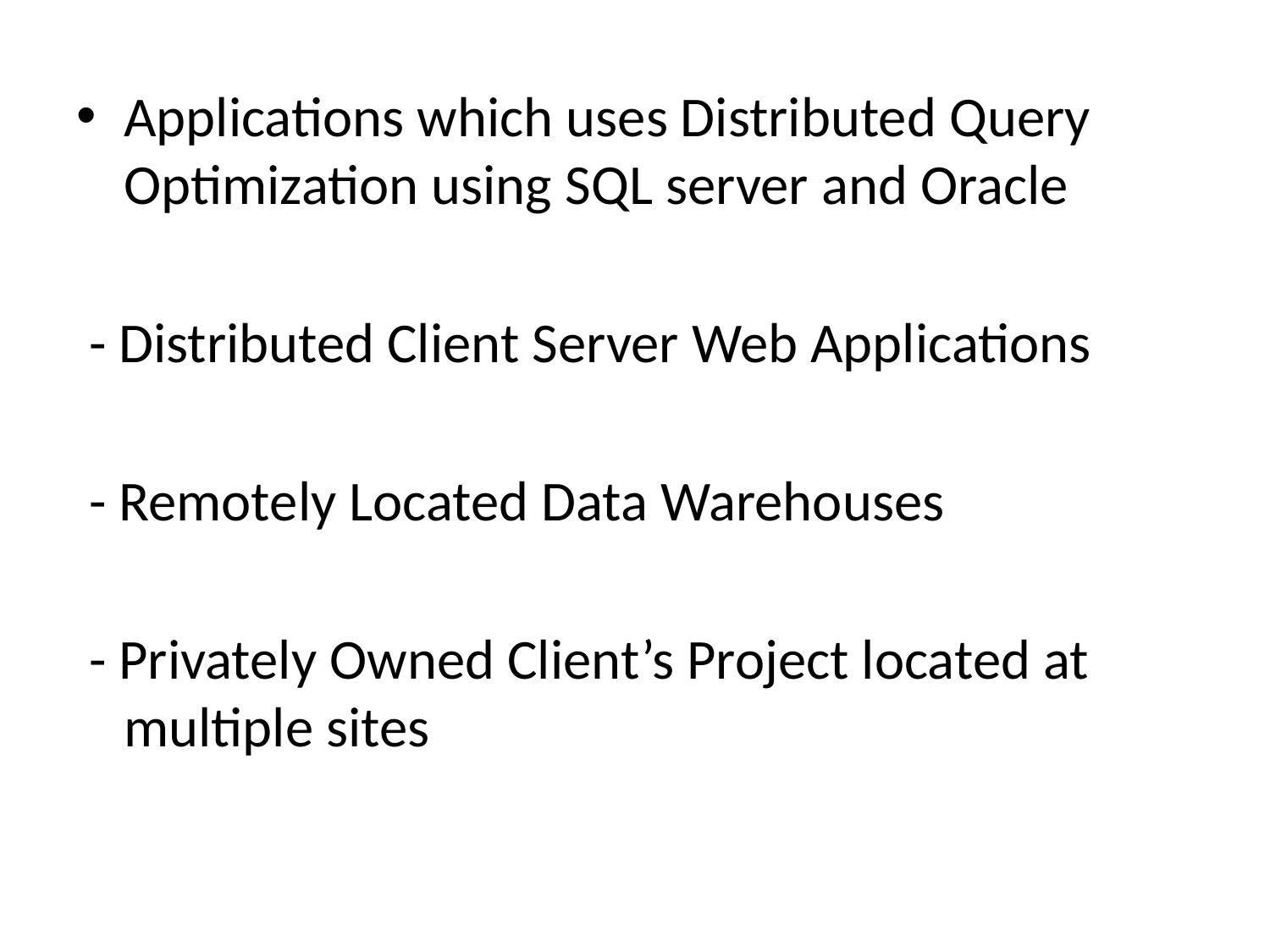

Applications which uses Distributed Query Optimization using SQL server and Oracle

 - Distributed Client Server Web Applications

 - Remotely Located Data Warehouses

 - Privately Owned Client’s Project located at multiple sites